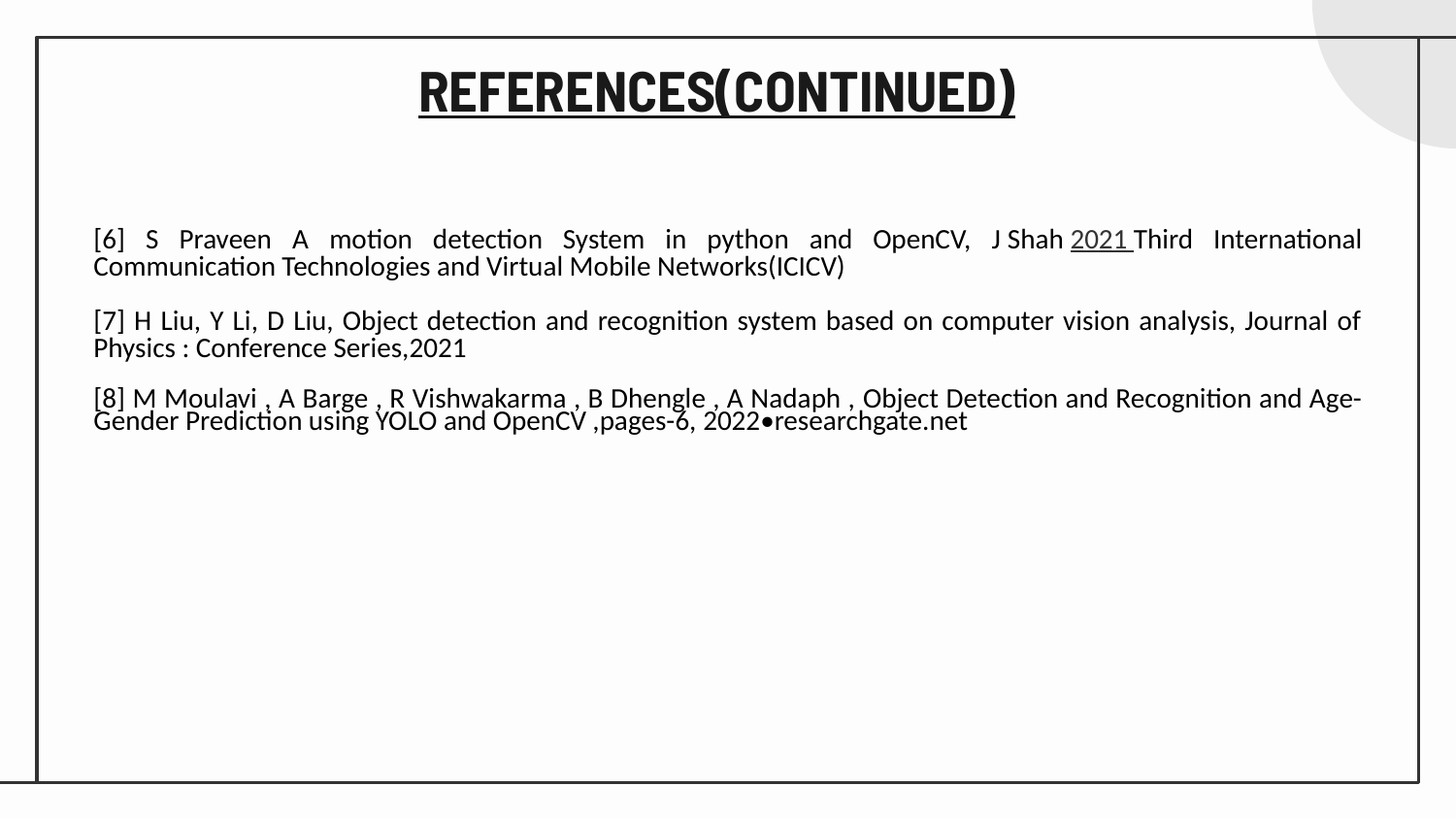

# REFERENCES(CONTINUED)
[6] S Praveen A motion detection System in python and OpenCV, J Shah 2021 Third International Communication Technologies and Virtual Mobile Networks(ICICV)​
​
[7] H Liu, Y Li, D Liu, Object detection and recognition system based on computer vision analysis, Journal of Physics : Conference Series,2021​
​
[8] M Moulavi , A Barge , R Vishwakarma , B Dhengle , A Nadaph , Object Detection and Recognition and Age-Gender Prediction using YOLO and OpenCV ,pages-6, 2022•researchgate.net​
​